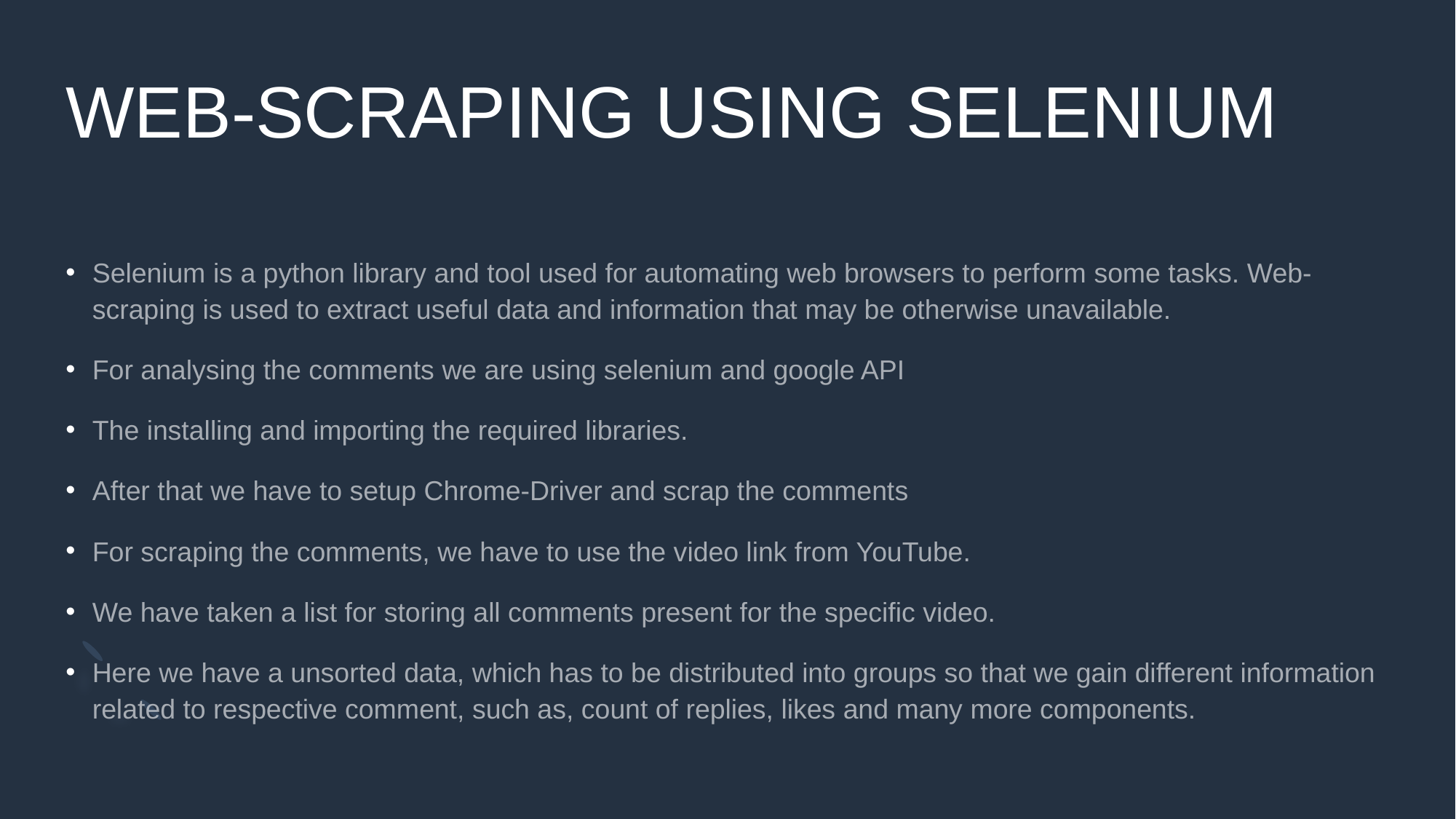

# WEB-SCRAPING USING SELENIUM
Selenium is a python library and tool used for automating web browsers to perform some tasks. Web-scraping is used to extract useful data and information that may be otherwise unavailable.
For analysing the comments we are using selenium and google API
The installing and importing the required libraries.
After that we have to setup Chrome-Driver and scrap the comments
For scraping the comments, we have to use the video link from YouTube.
We have taken a list for storing all comments present for the specific video.
Here we have a unsorted data, which has to be distributed into groups so that we gain different information related to respective comment, such as, count of replies, likes and many more components.